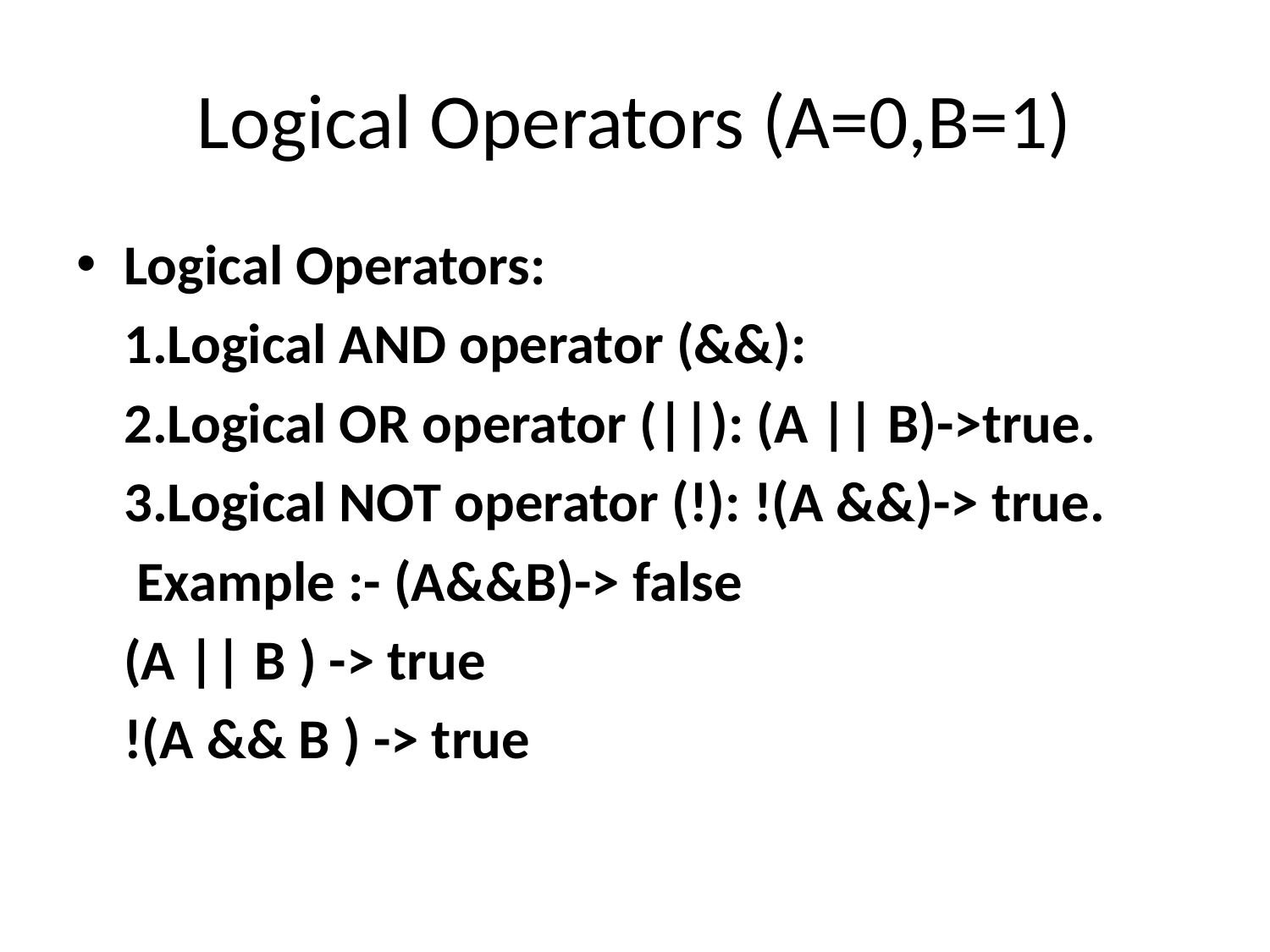

# Logical Operators (A=0,B=1)
Logical Operators:
	1.Logical AND operator (&&):
	2.Logical OR operator (||): (A || B)->true.
	3.Logical NOT operator (!): !(A &&)-> true.
	 Example :- (A&&B)-> false
	(A || B ) -> true
	!(A && B ) -> true